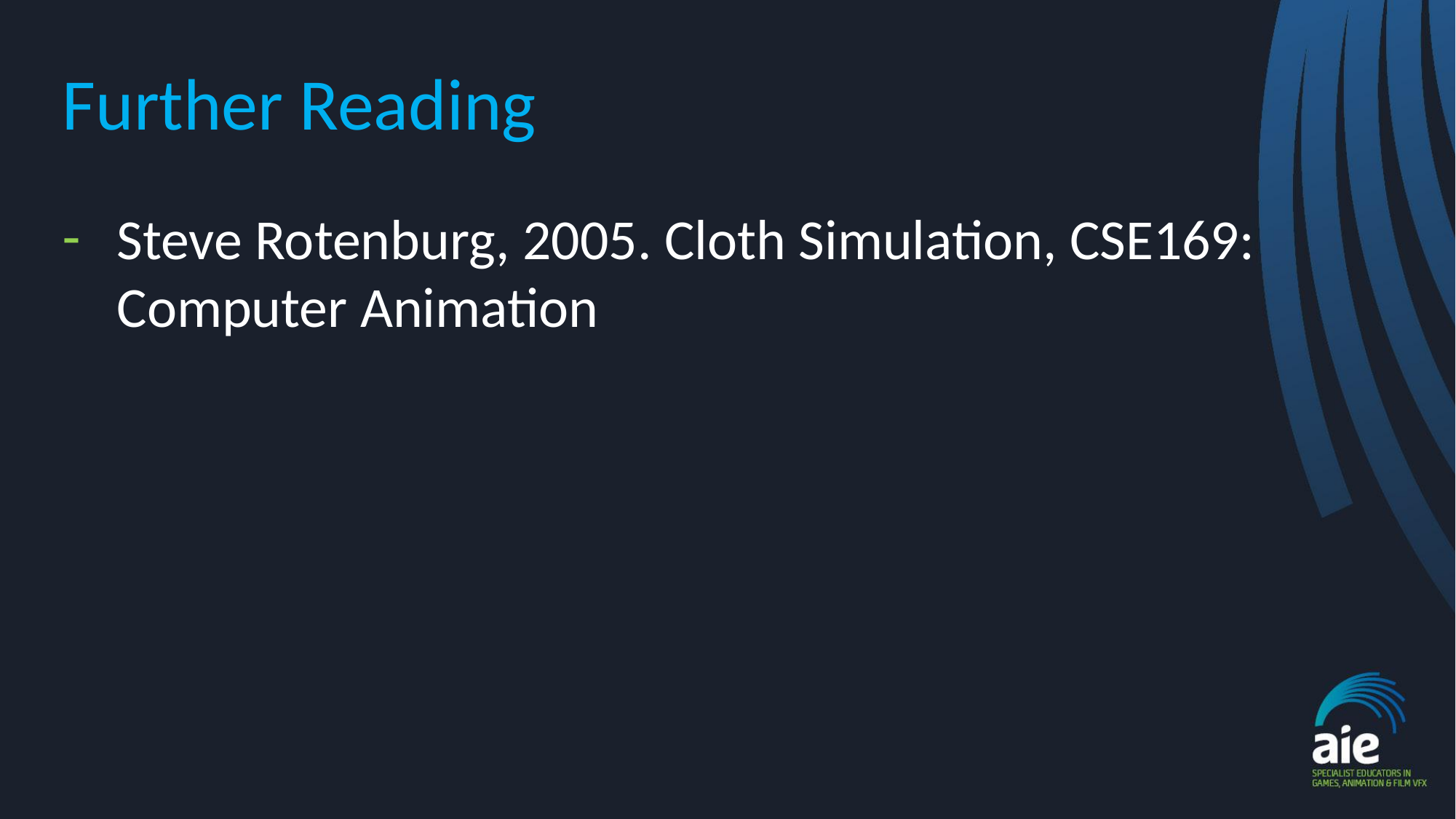

# Further Reading
Steve Rotenburg, 2005. Cloth Simulation, CSE169: Computer Animation